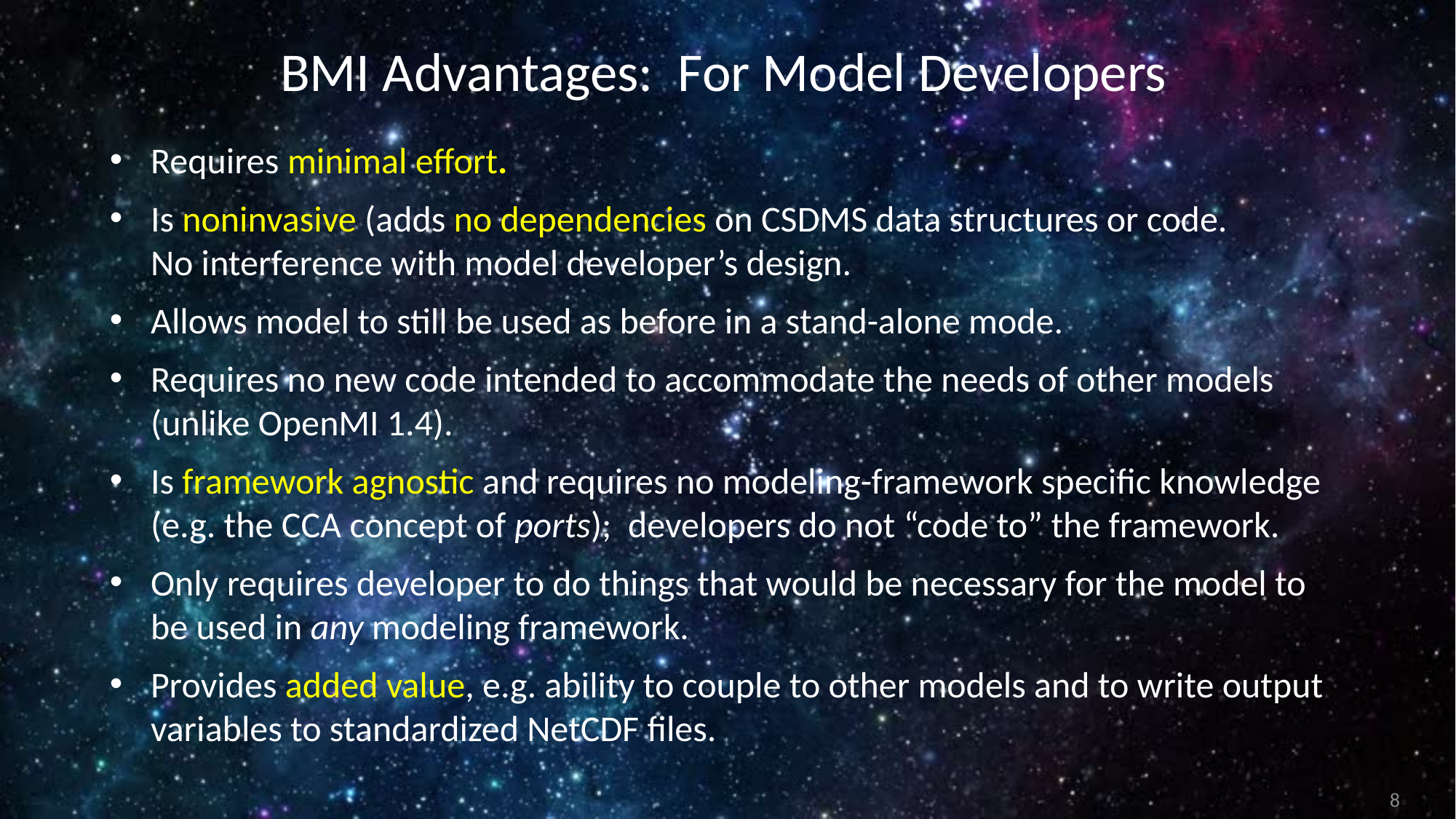

BMI Advantages:  For Model Developers
Requires minimal effort.

Is noninvasive (adds no dependencies on CSDMS data structures or code.         No interference with model developer’s design.

Allows model to still be used as before in a stand-alone mode.

Requires no new code intended to accommodate the needs of other models (unlike OpenMI 1.4).

Is framework agnostic and requires no modeling-framework specific knowledge (e.g. the CCA concept of ports);  developers do not “code to” the framework.

Only requires developer to do things that would be necessary for the model to be used in any modeling framework.

Provides added value, e.g. ability to couple to other models and to write output variables to standardized NetCDF files.
8